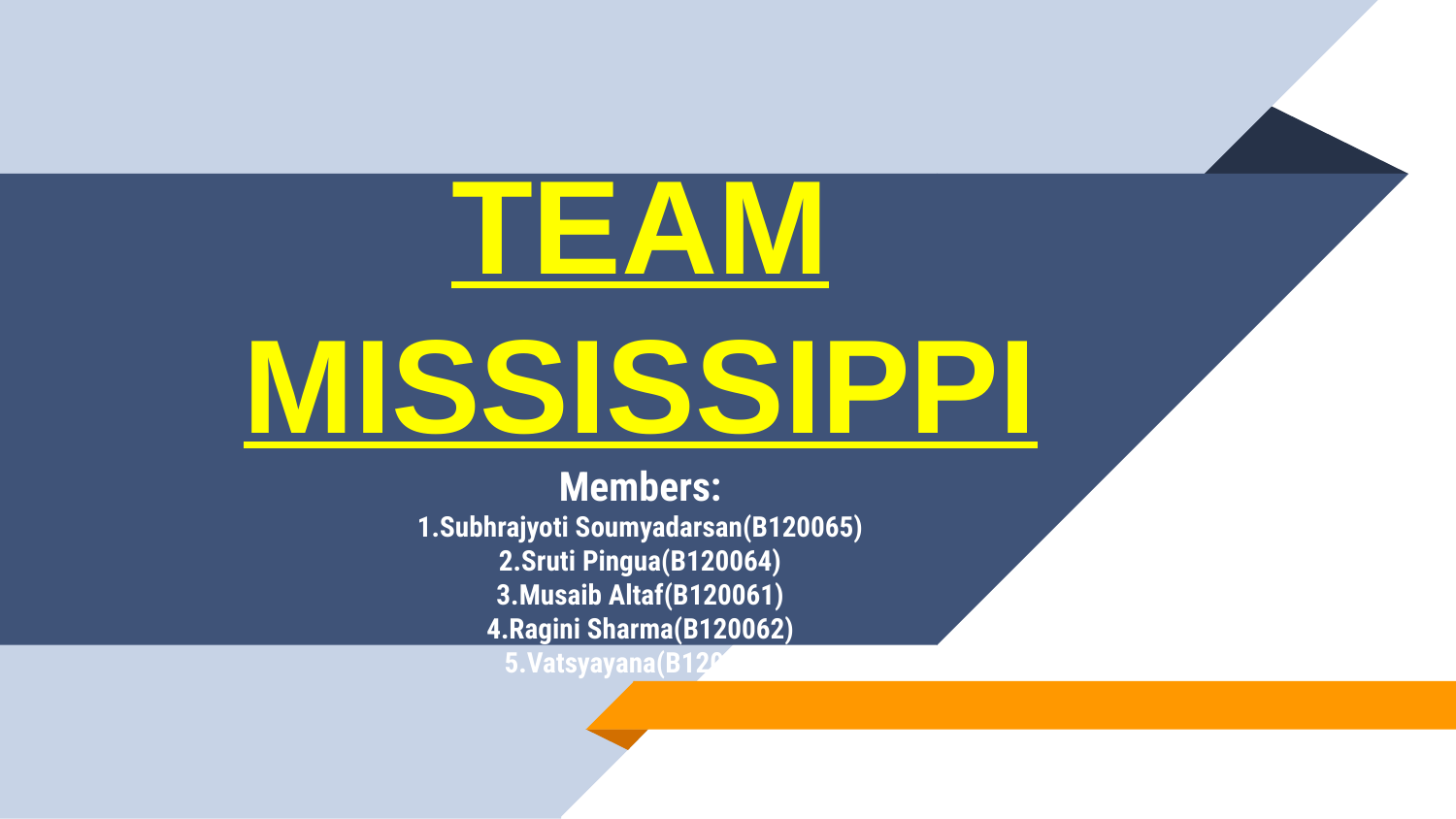

# TEAM MISSISSIPPI Members: 1.Subhrajyoti Soumyadarsan(B120065) 2.Sruti Pingua(B120064) 3.Musaib Altaf(B120061) 4.Ragini Sharma(B120062) 5.Vatsyayana(B120063)